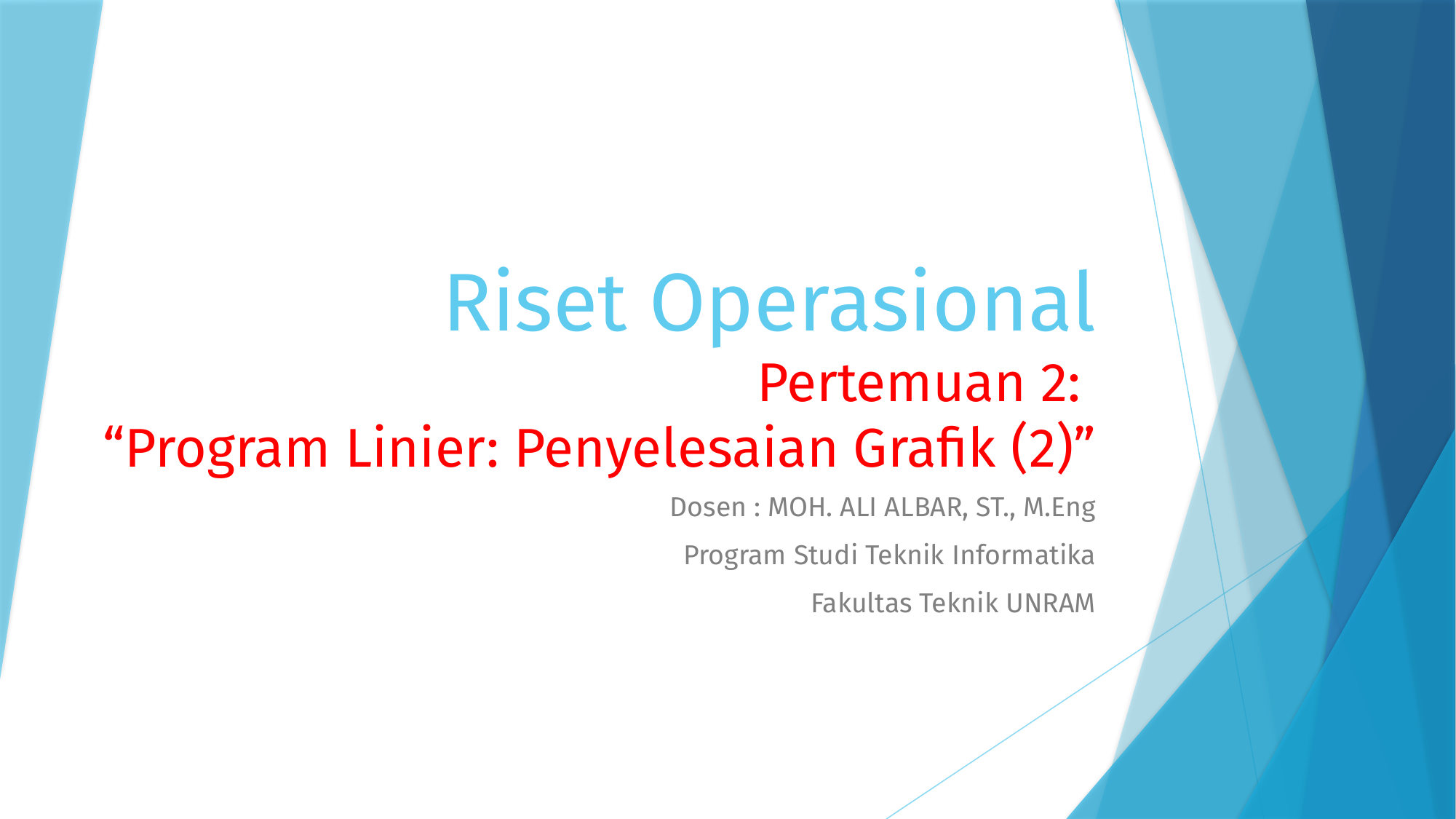

# Riset Operasional Pertemuan 2: “Program Linier: Penyelesaian Grafik (2)”
Dosen : MOH. ALI ALBAR, ST., M.Eng
Program Studi Teknik Informatika
Fakultas Teknik UNRAM